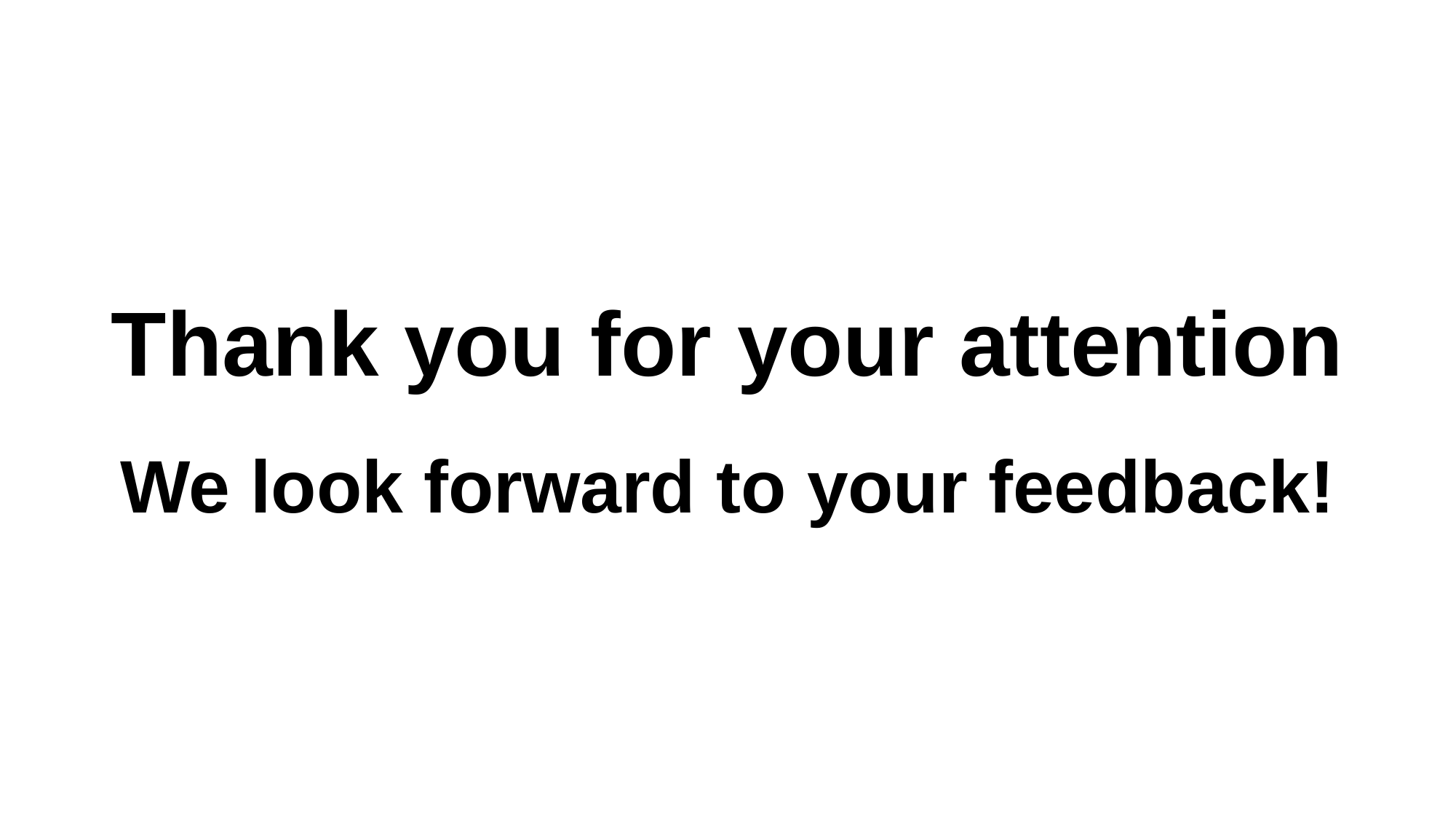

# Thank you for your attention We look forward to your feedback!